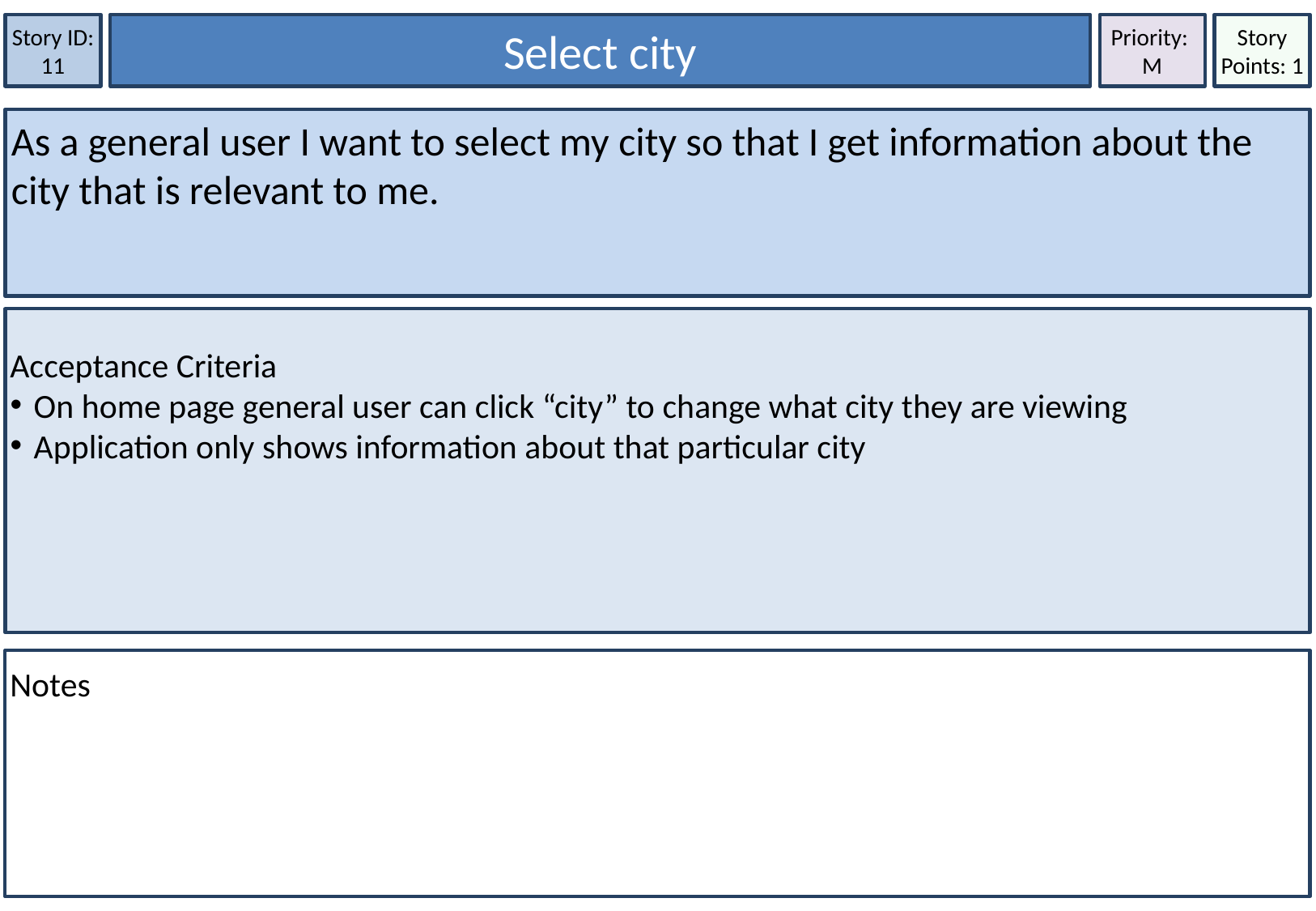

Story Points: 1

Select city
Story ID: 11
Priority:
M

As a general user I want to select my city so that I get information about the city that is relevant to me.

Acceptance Criteria
On home page general user can click “city” to change what city they are viewing
Application only shows information about that particular city

Notes